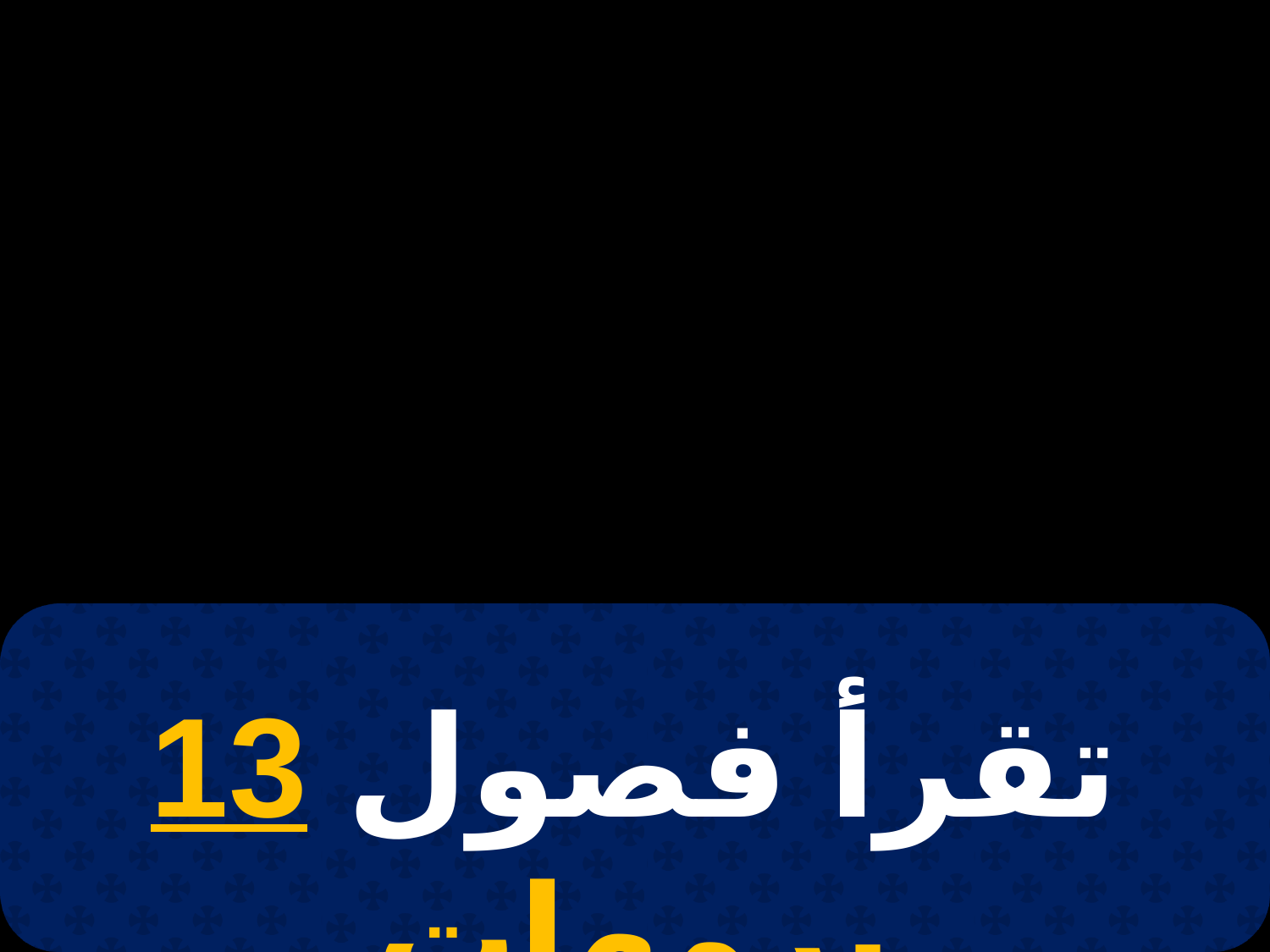

# 19 هاتور
تقرأ فصول 13 برمهات